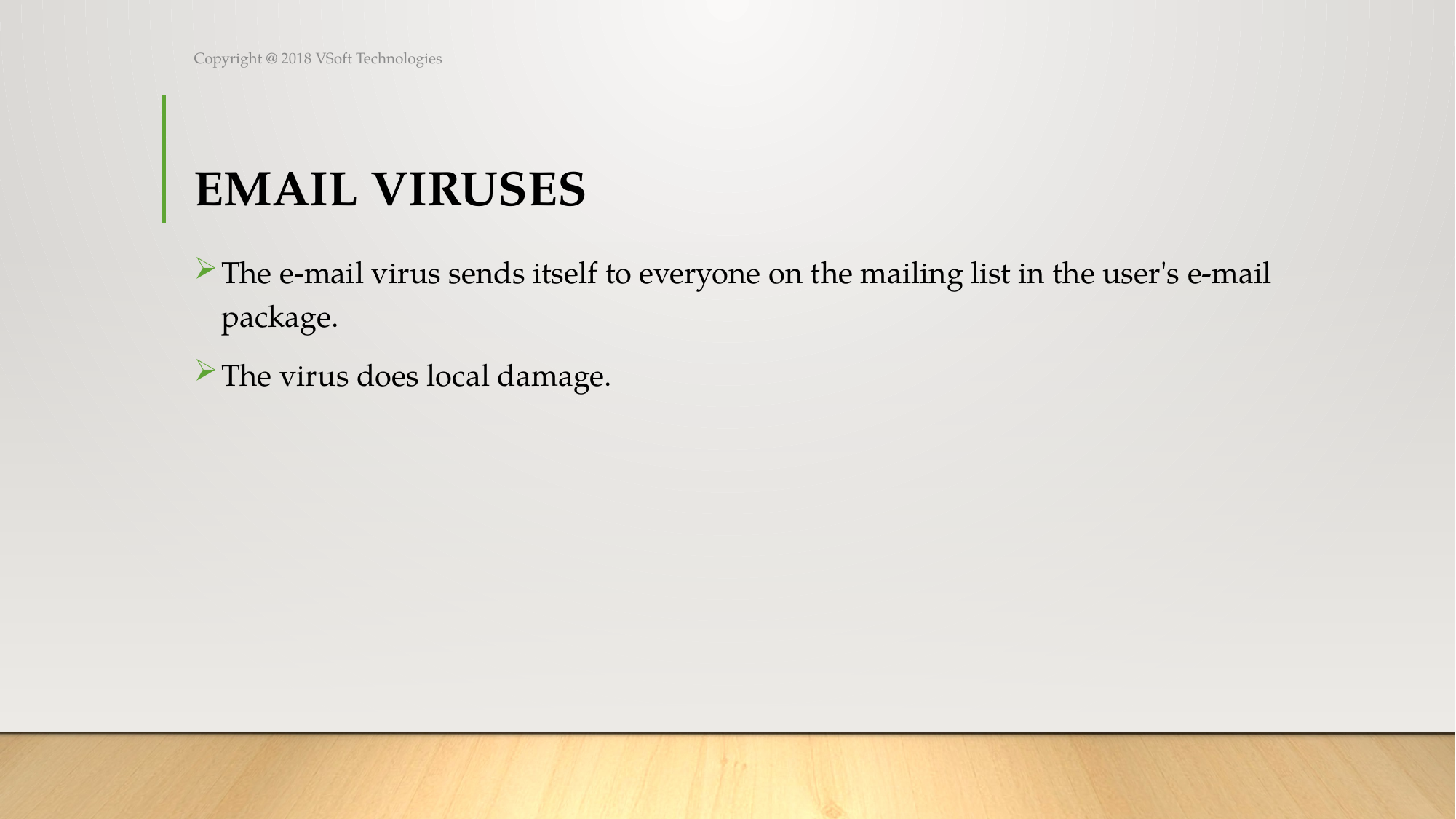

Copyright @ 2018 VSoft Technologies
# EMAIL VIRUSES
The e-mail virus sends itself to everyone on the mailing list in the user's e-mail package.
The virus does local damage.